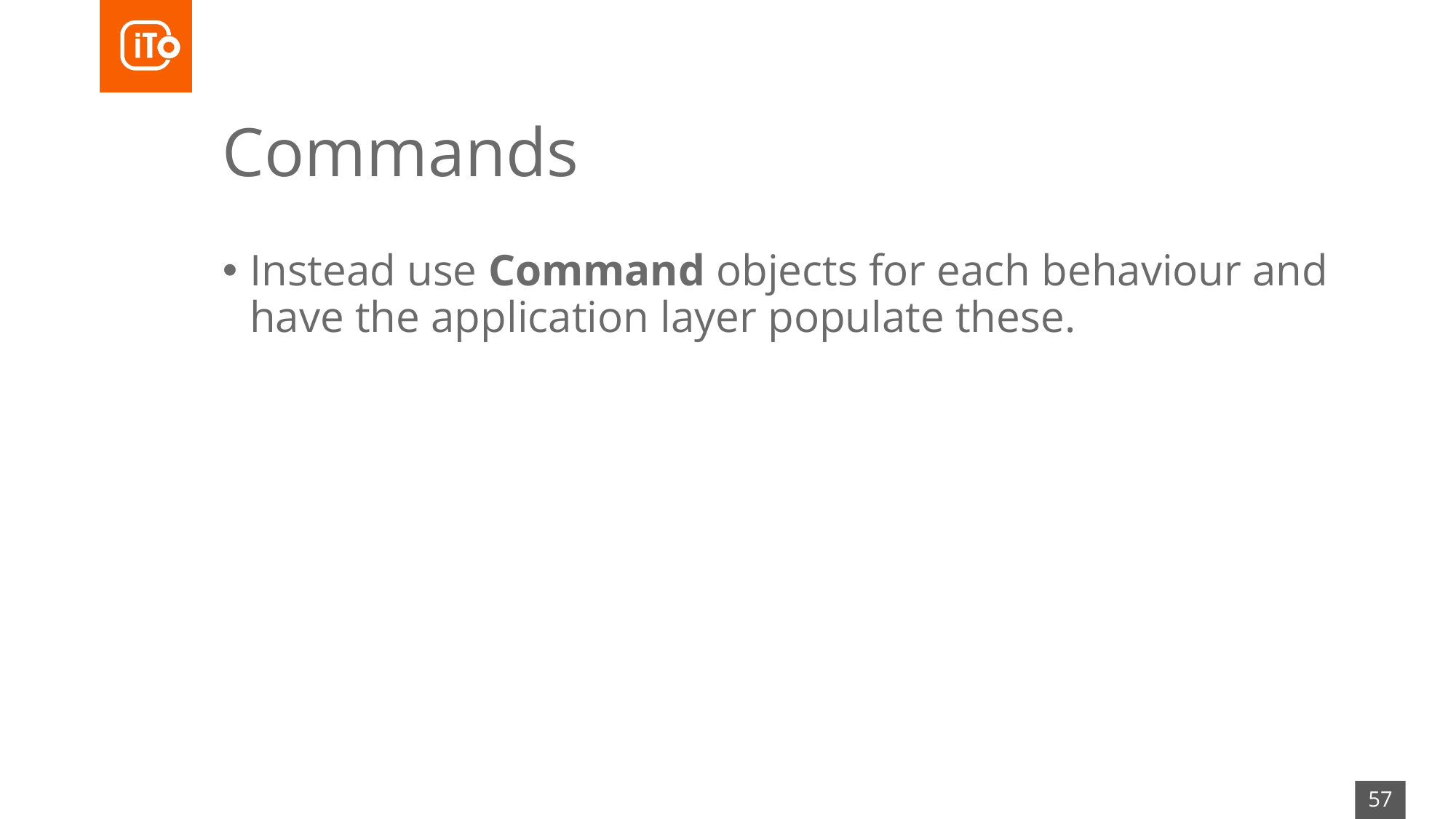

# Commands
Instead use Command objects for each behaviour and have the application layer populate these.
57